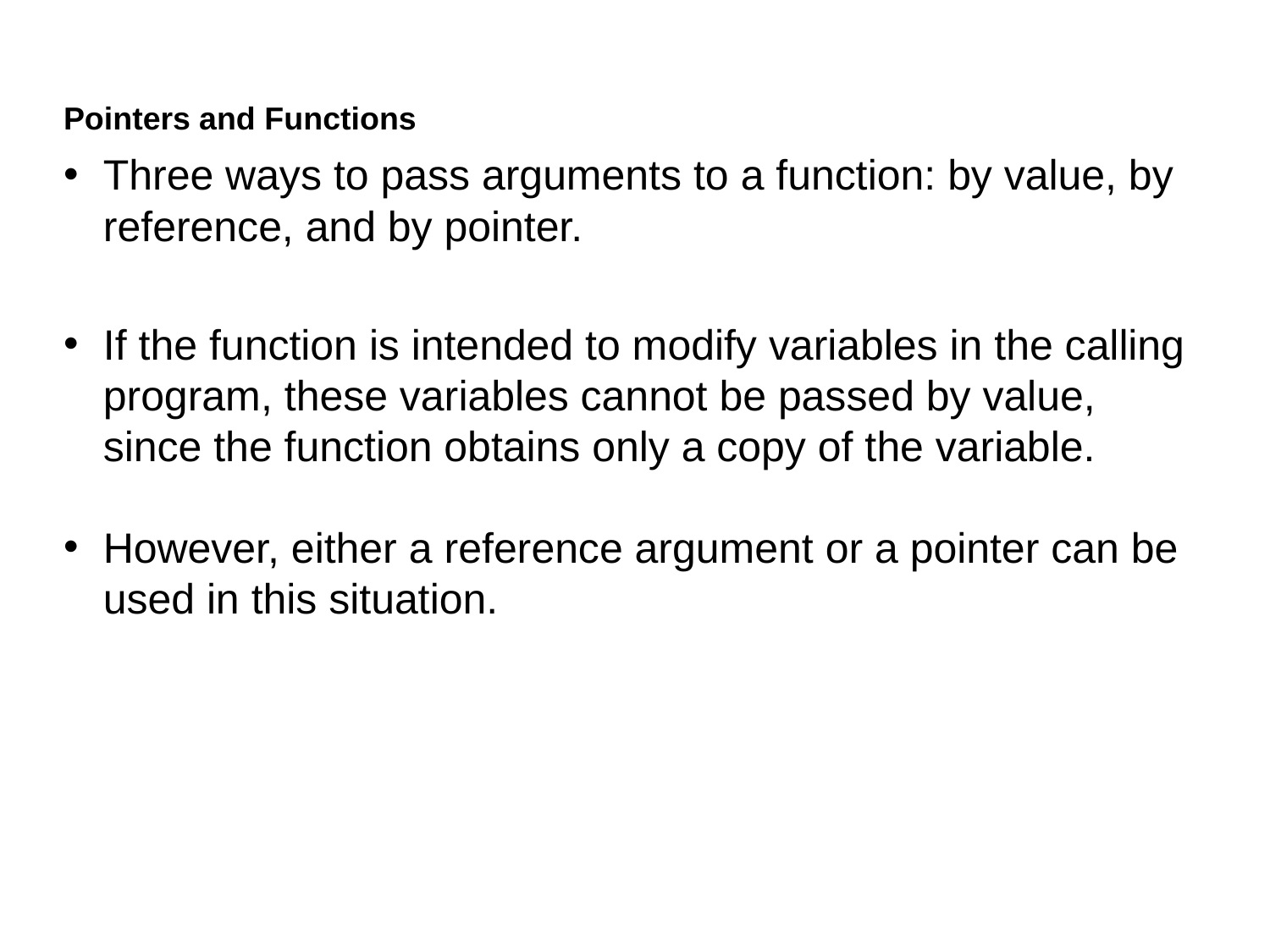

# Pointers and Functions
Three ways to pass arguments to a function: by value, by reference, and by pointer.

If the function is intended to modify variables in the calling program, these variables cannot be passed by value, since the function obtains only a copy of the variable.

However, either a reference argument or a pointer can be used in this situation.